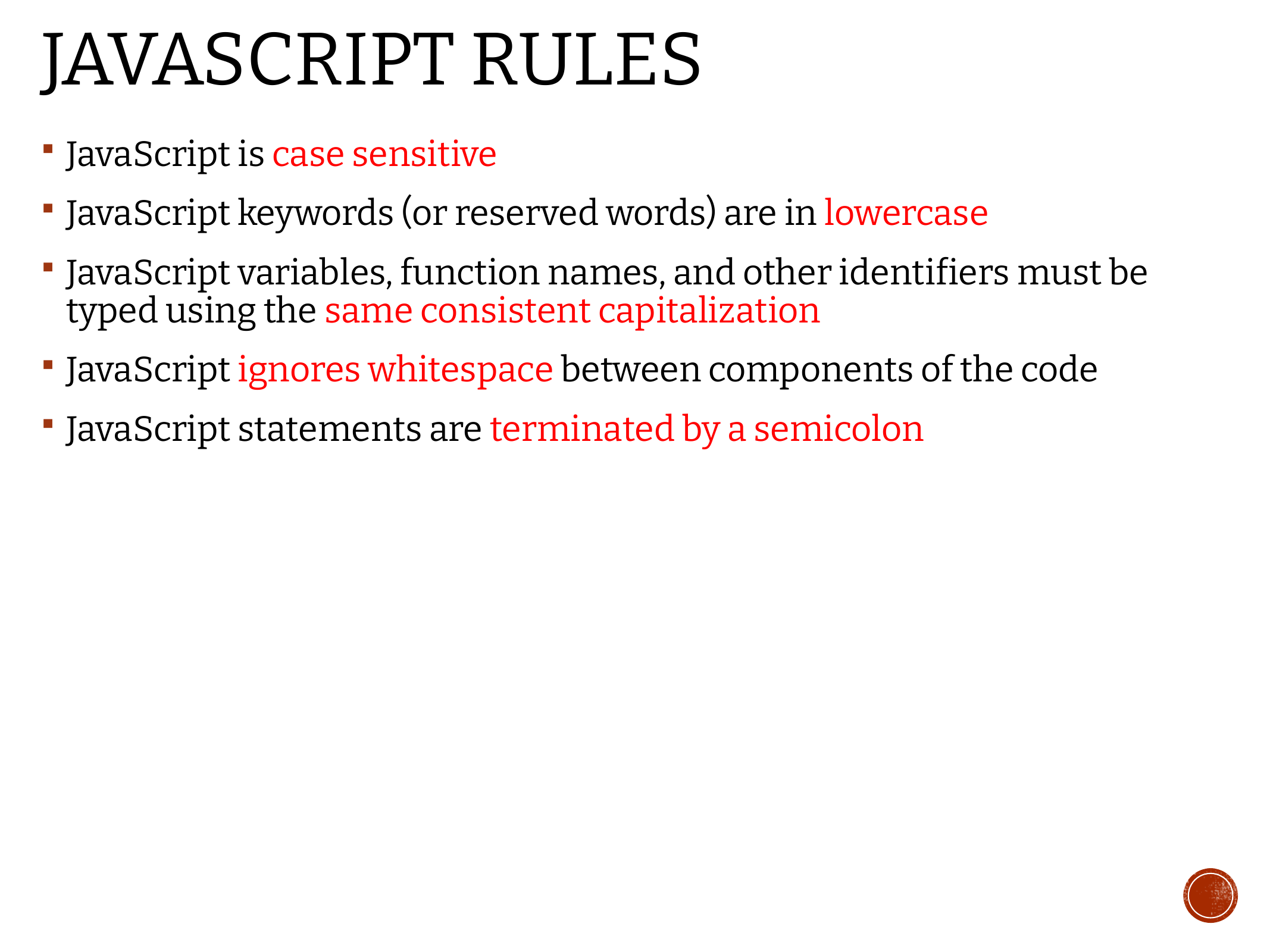

# JavaScript rules
JavaScript is case sensitive
JavaScript keywords (or reserved words) are in lowercase
JavaScript variables, function names, and other identifiers must be typed using the same consistent capitalization
JavaScript ignores whitespace between components of the code
JavaScript statements are terminated by a semicolon